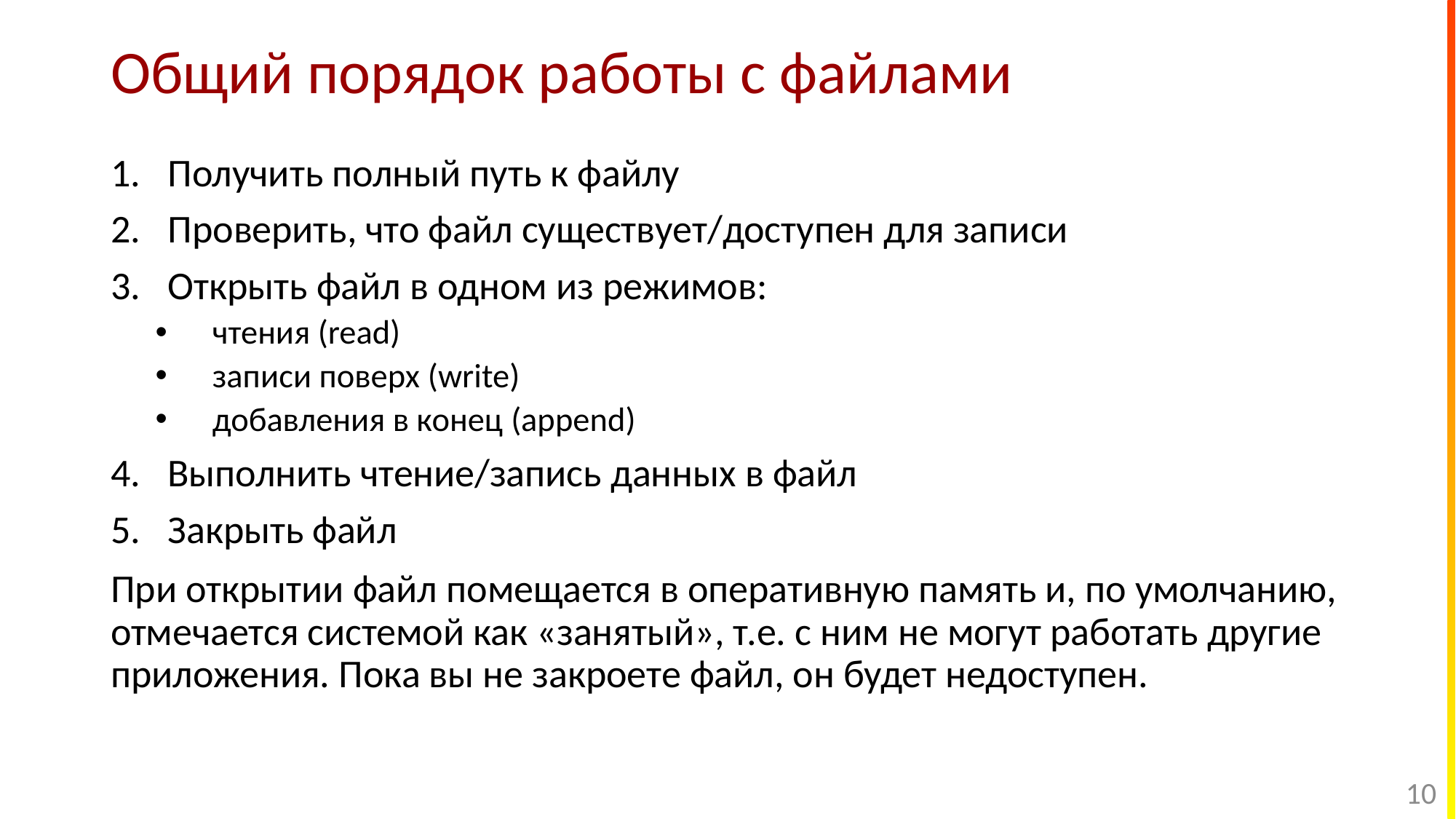

# Общий порядок работы с файлами
Получить полный путь к файлу
Проверить, что файл существует/доступен для записи
Открыть файл в одном из режимов:
чтения (read)
записи поверх (write)
добавления в конец (append)
Выполнить чтение/запись данных в файл
Закрыть файл
При открытии файл помещается в оперативную память и, по умолчанию, отмечается системой как «занятый», т.е. с ним не могут работать другие приложения. Пока вы не закроете файл, он будет недоступен.
10